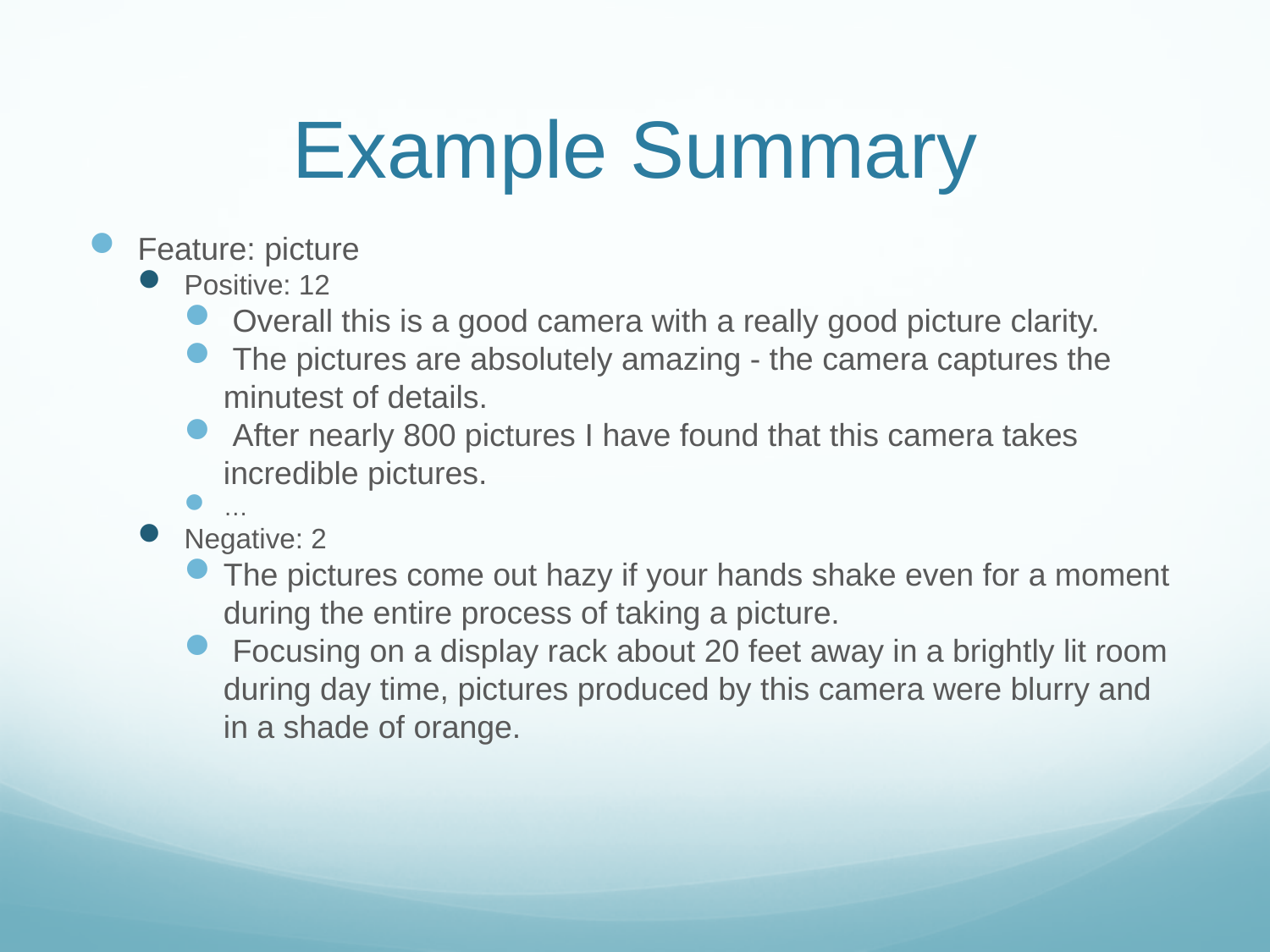

# Example Summary
Feature: picture
Positive: 12
 Overall this is a good camera with a really good picture clarity.
 The pictures are absolutely amazing - the camera captures the minutest of details.
 After nearly 800 pictures I have found that this camera takes incredible pictures.
…
Negative: 2
The pictures come out hazy if your hands shake even for a moment during the entire process of taking a picture.
 Focusing on a display rack about 20 feet away in a brightly lit room during day time, pictures produced by this camera were blurry and in a shade of orange.